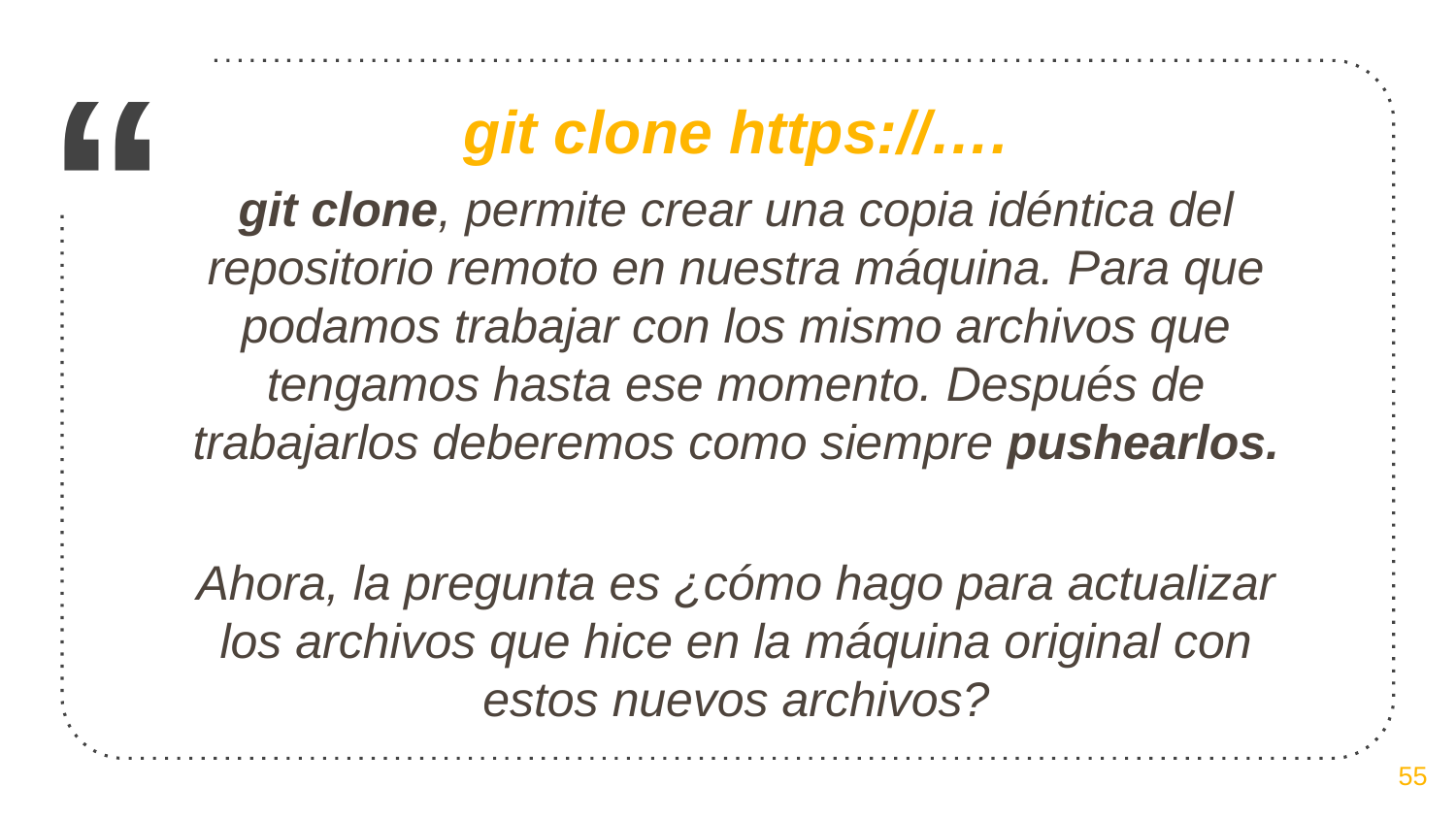

git clone https://….
git clone, permite crear una copia idéntica del repositorio remoto en nuestra máquina. Para que podamos trabajar con los mismo archivos que tengamos hasta ese momento. Después de trabajarlos deberemos como siempre pushearlos.

Ahora, la pregunta es ¿cómo hago para actualizar los archivos que hice en la máquina original con estos nuevos archivos?
55